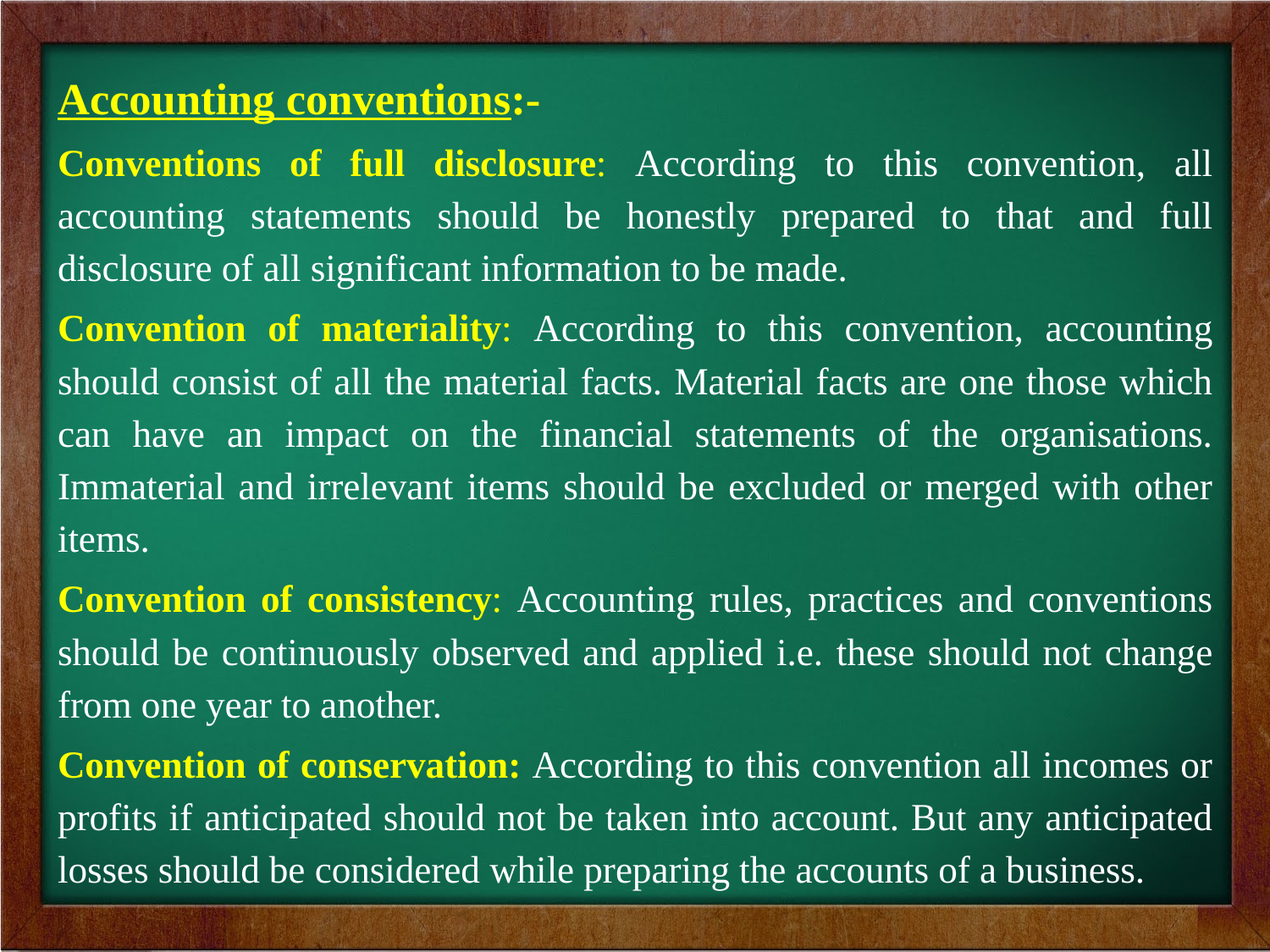

Accounting conventions:-
Conventions of full disclosure: According to this convention, all accounting statements should be honestly prepared to that and full disclosure of all significant information to be made.
Convention of materiality: According to this convention, accounting should consist of all the material facts. Material facts are one those which can have an impact on the financial statements of the organisations. Immaterial and irrelevant items should be excluded or merged with other items.
Convention of consistency: Accounting rules, practices and conventions should be continuously observed and applied i.e. these should not change from one year to another.
Convention of conservation: According to this convention all incomes or profits if anticipated should not be taken into account. But any anticipated losses should be considered while preparing the accounts of a business.